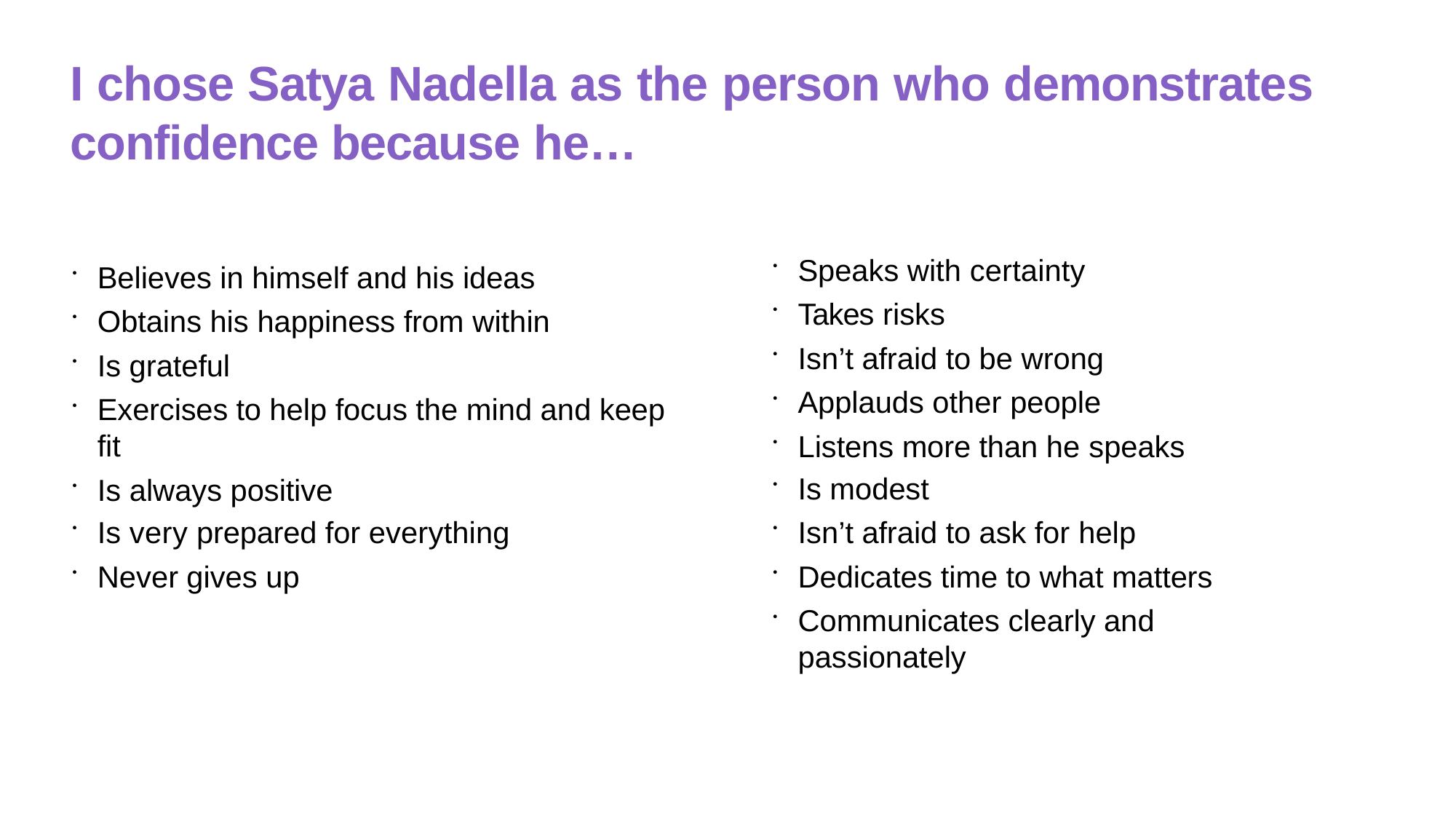

# I chose Satya Nadella as the person who demonstrates  confidence because he…
Speaks with certainty
Takes risks
Isn’t afraid to be wrong
Applauds other people
Listens more than he speaks
Is modest
Isn’t afraid to ask for help
Dedicates time to what matters
Communicates clearly and passionately
Believes in himself and his ideas
Obtains his happiness from within
Is grateful
Exercises to help focus the mind and keep fit
Is always positive
Is very prepared for everything
Never gives up